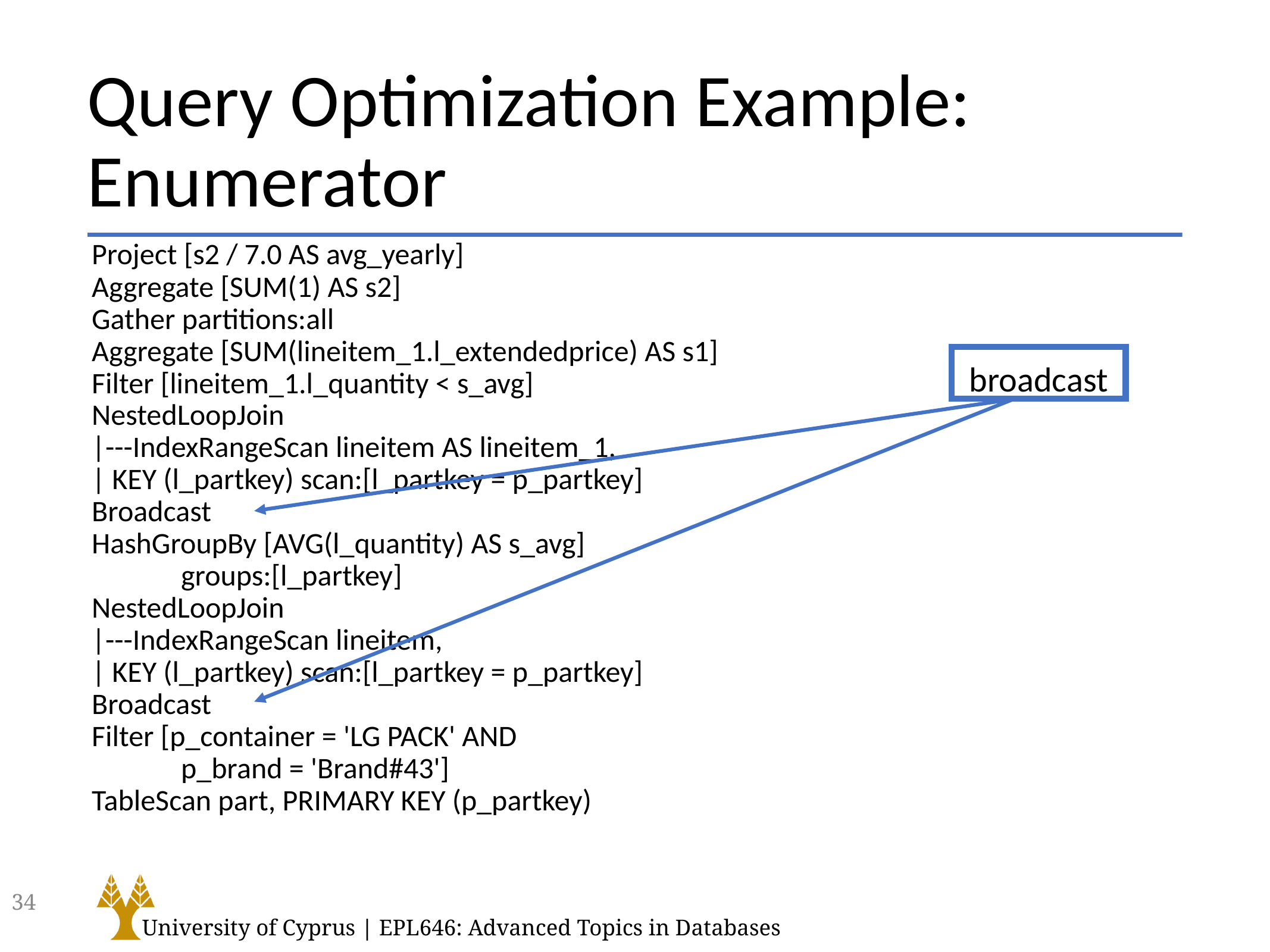

# Query Optimization Example: Enumerator
Project [s2 / 7.0 AS avg_yearly]
Aggregate [SUM(1) AS s2]
Gather partitions:all
Aggregate [SUM(lineitem_1.l_extendedprice) AS s1]
Filter [lineitem_1.l_quantity < s_avg]
NestedLoopJoin
|---IndexRangeScan lineitem AS lineitem_1,
| KEY (l_partkey) scan:[l_partkey = p_partkey]
Broadcast
HashGroupBy [AVG(l_quantity) AS s_avg]
	groups:[l_partkey]
NestedLoopJoin
|---IndexRangeScan lineitem,
| KEY (l_partkey) scan:[l_partkey = p_partkey]
Broadcast
Filter [p_container = 'LG PACK' AND
	p_brand = 'Brand#43']
TableScan part, PRIMARY KEY (p_partkey)
broadcast

34